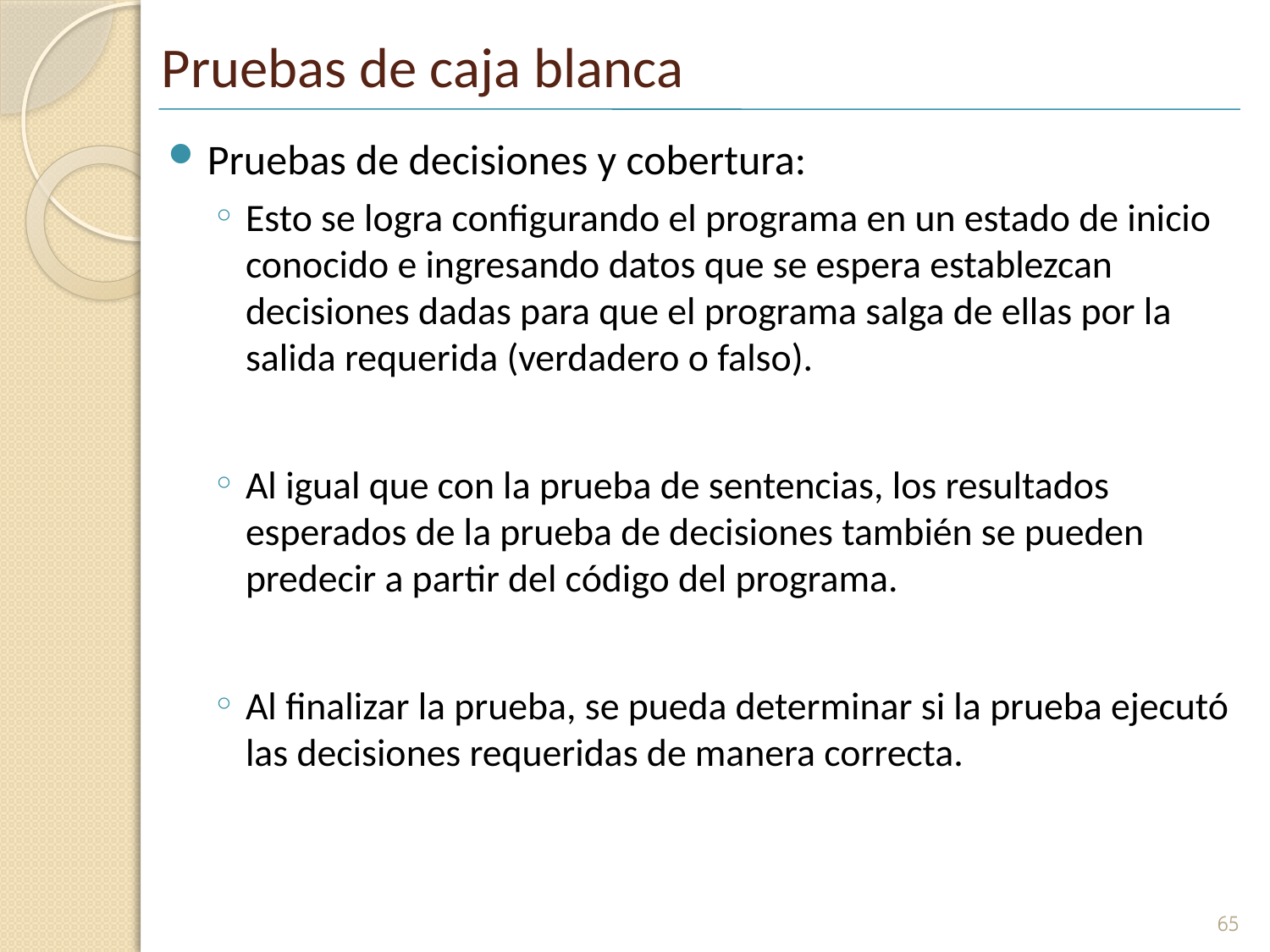

# Pruebas de caja blanca
Pruebas de decisiones y cobertura:
Esto se logra configurando el programa en un estado de inicio conocido e ingresando datos que se espera establezcan decisiones dadas para que el programa salga de ellas por la salida requerida (verdadero o falso).

Al igual que con la prueba de sentencias, los resultados esperados de la prueba de decisiones también se pueden predecir a partir del código del programa.

Al finalizar la prueba, se pueda determinar si la prueba ejecutó las decisiones requeridas de manera correcta.
65